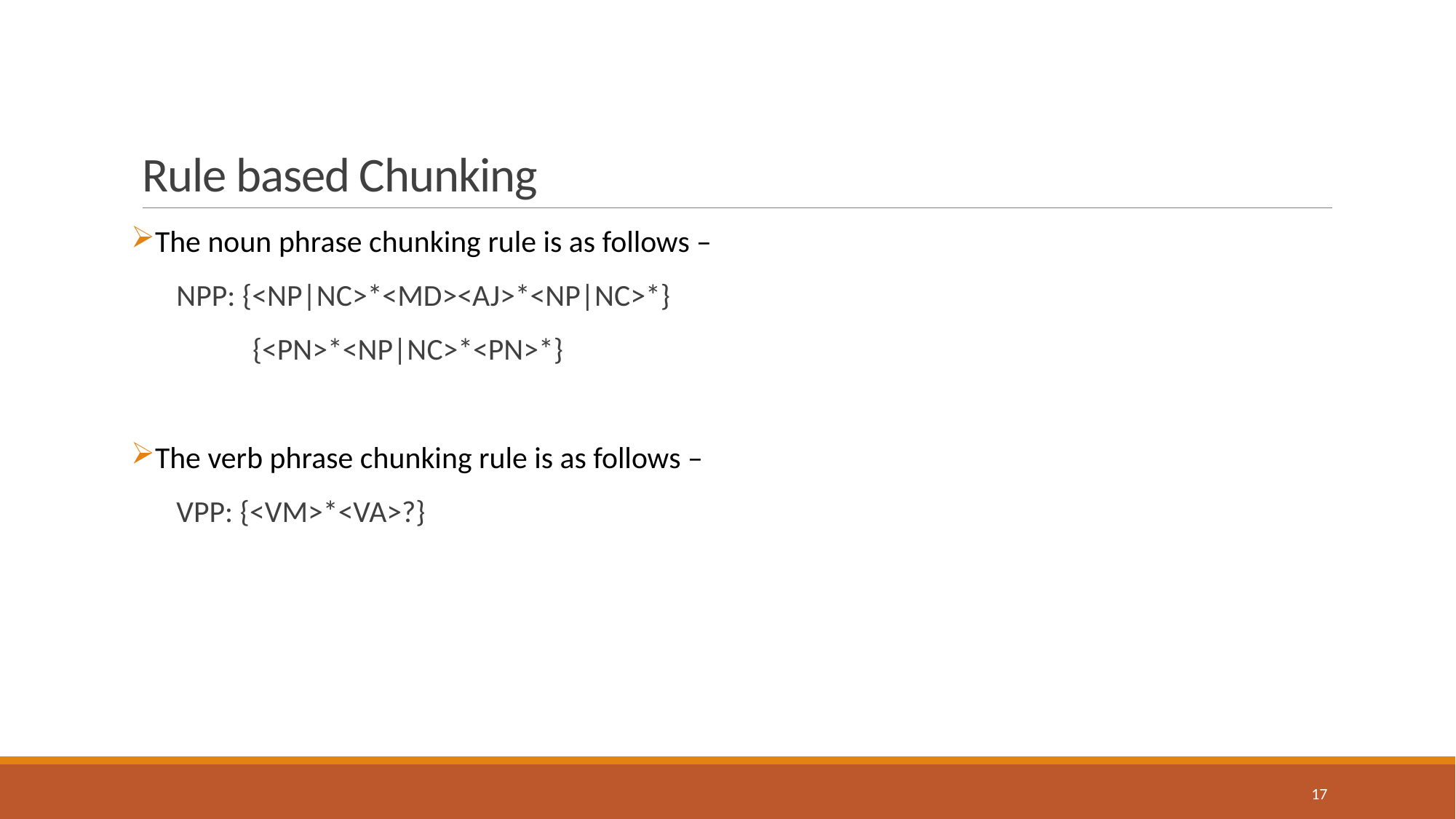

# Rule based Chunking
The noun phrase chunking rule is as follows –
     NPP: {<NP|NC>*<MD><AJ>*<NP|NC>*}
                {<PN>*<NP|NC>*<PN>*}

The verb phrase chunking rule is as follows –
     VPP: {<VM>*<VA>?}

17